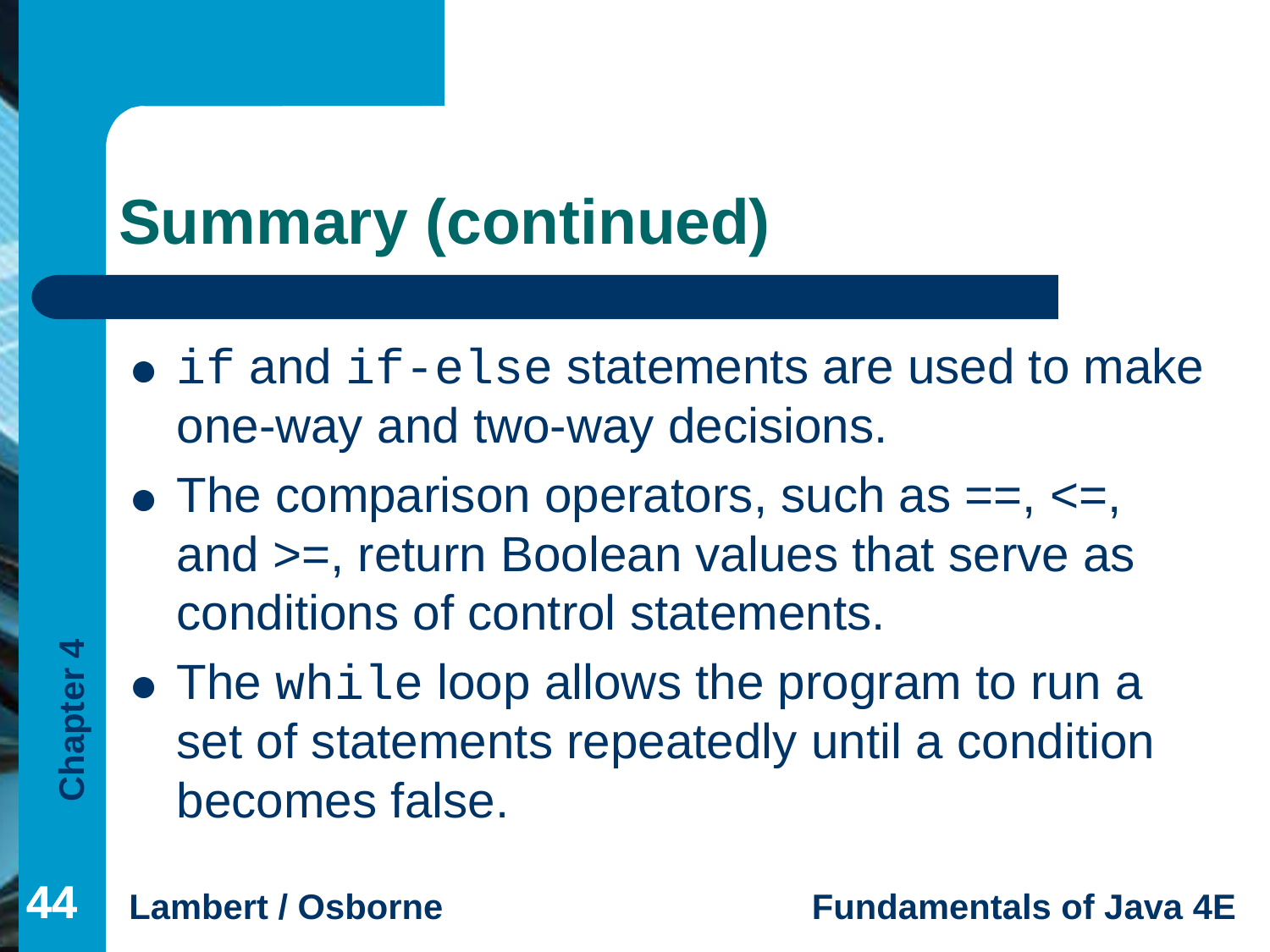

# Summary (continued)
if and if-else statements are used to make one-way and two-way decisions.
The comparison operators, such as ==, <=, and >=, return Boolean values that serve as conditions of control statements.
The while loop allows the program to run a set of statements repeatedly until a condition becomes false.
44
44
44